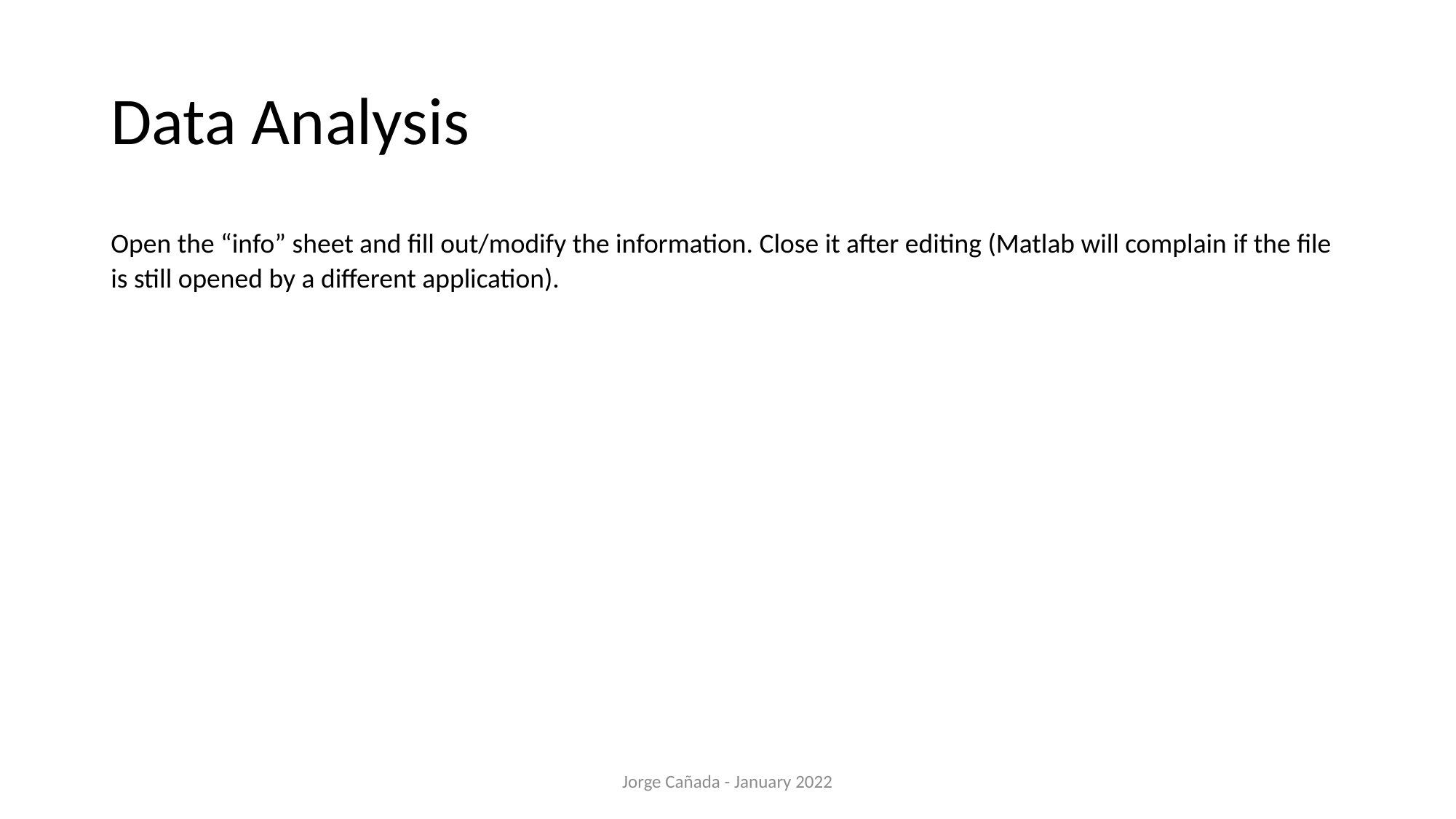

# Data Analysis
Open the “info” sheet and fill out/modify the information. Close it after editing (Matlab will complain if the file is still opened by a different application).
Jorge Cañada - January 2022